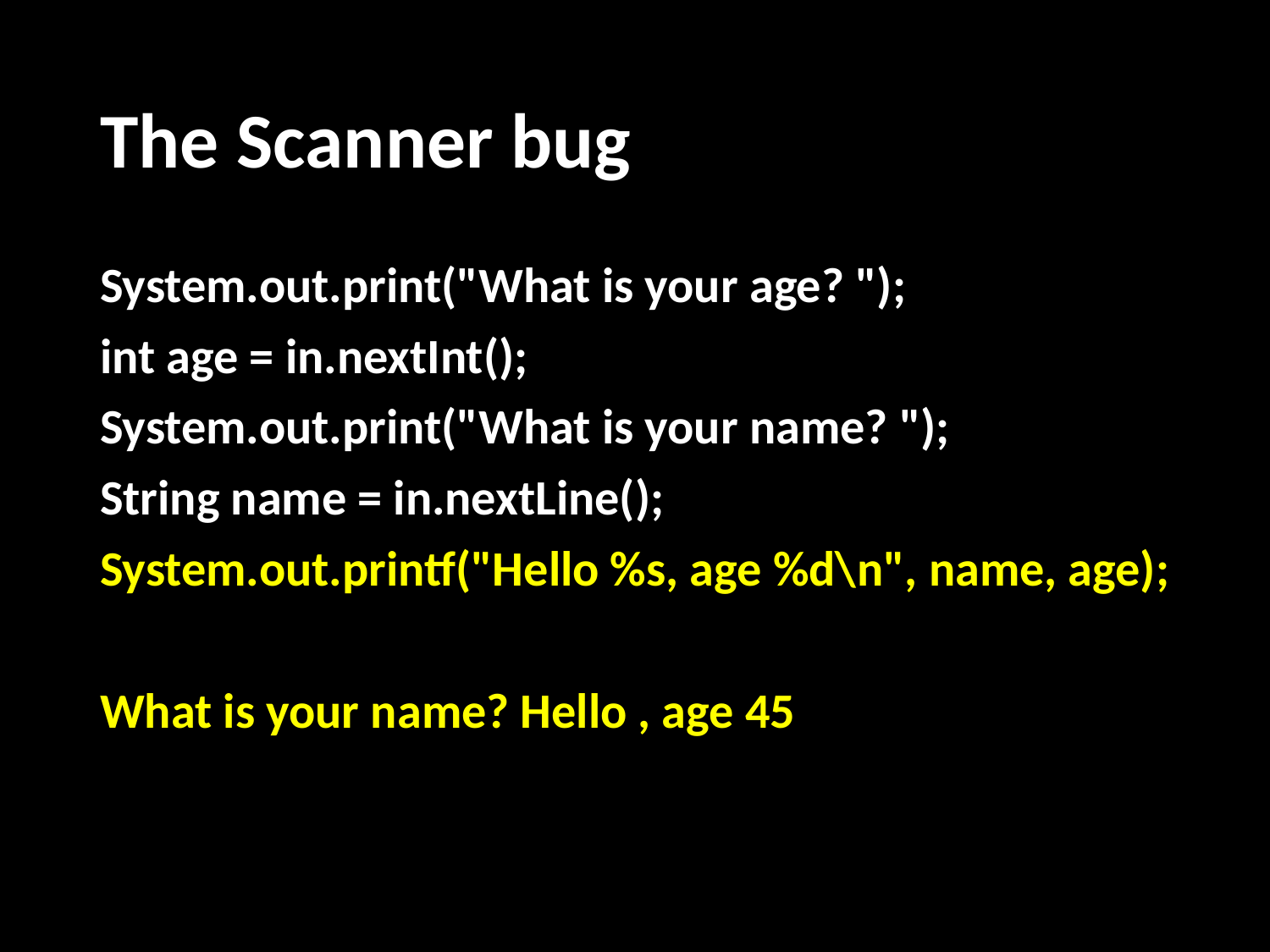

# The Scanner bug
System.out.print("What is your age? ");
int age = in.nextInt();
System.out.print("What is your name? ");
String name = in.nextLine();
System.out.printf("Hello %s, age %d\n", name, age);

What is your name? Hello , age 45